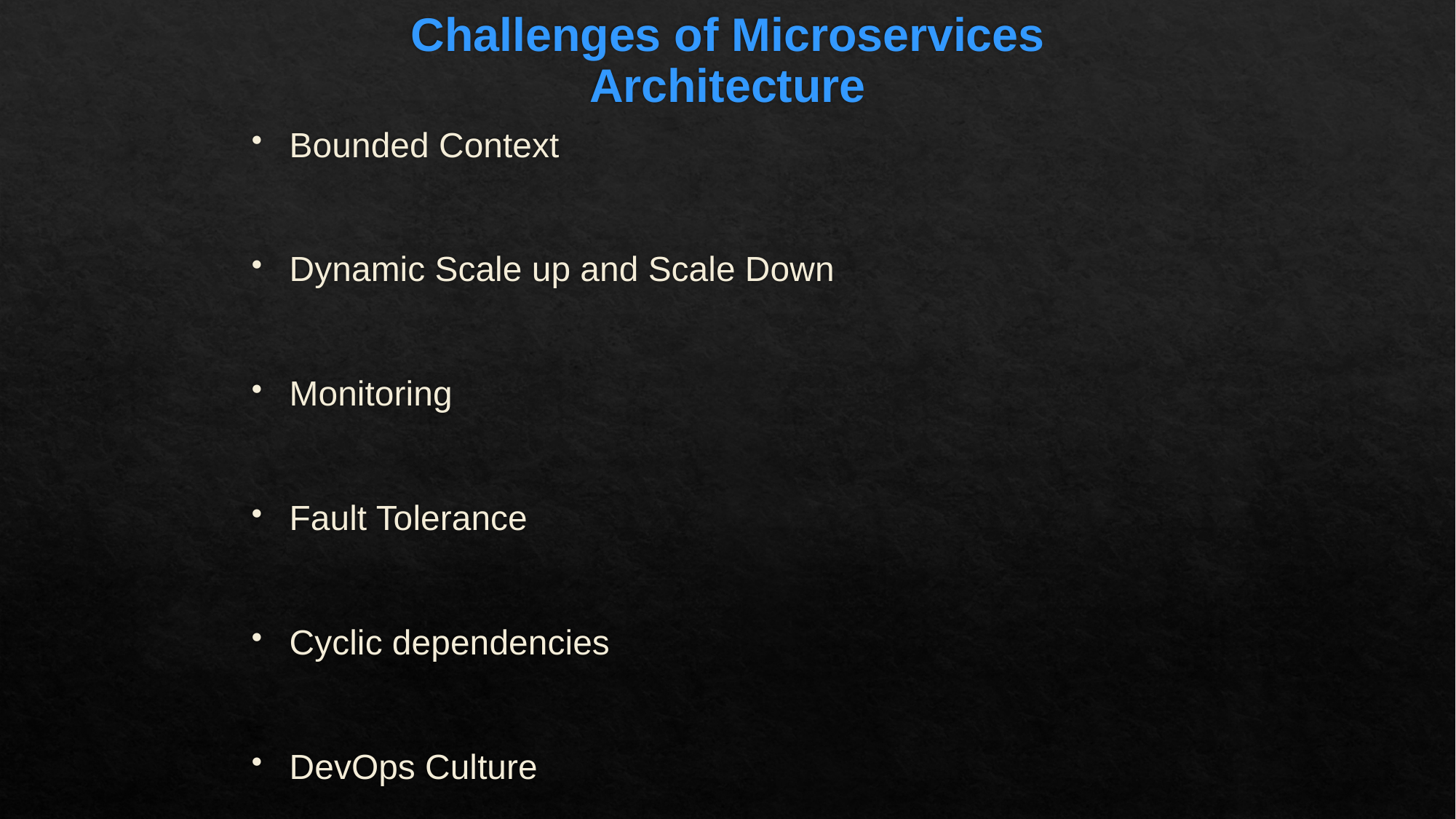

# Challenges of Microservices Architecture
Bounded Context

Dynamic Scale up and Scale Down

Monitoring

Fault Tolerance

Cyclic dependencies

DevOps Culture